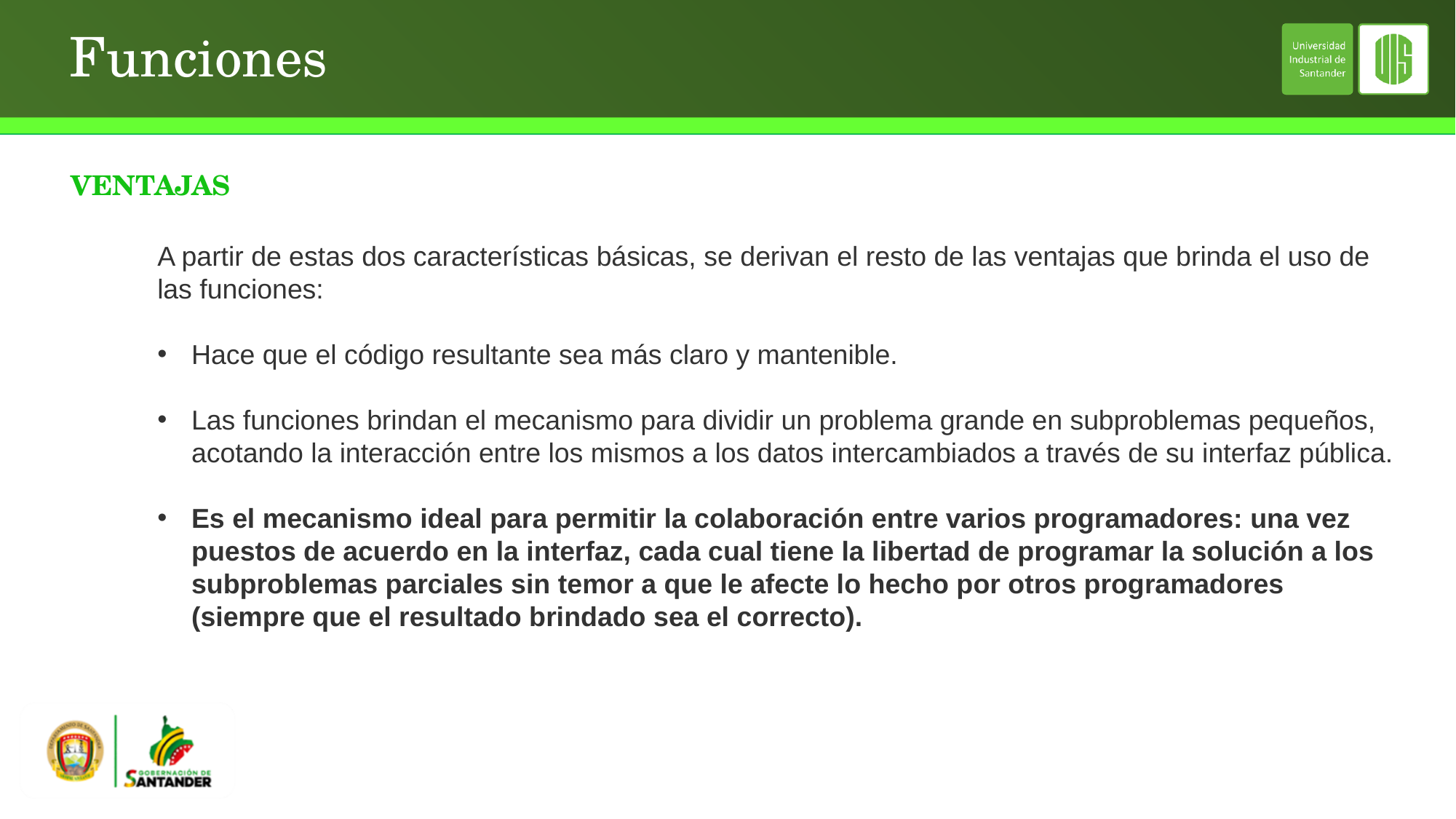

# Funciones
VENTAJAS
A partir de estas dos características básicas, se derivan el resto de las ventajas que brinda el uso de las funciones:

Hace que el código resultante sea más claro y mantenible.

Las funciones brindan el mecanismo para dividir un problema grande en subproblemas pequeños, acotando la interacción entre los mismos a los datos intercambiados a través de su interfaz pública.

Es el mecanismo ideal para permitir la colaboración entre varios programadores: una vez puestos de acuerdo en la interfaz, cada cual tiene la libertad de programar la solución a los subproblemas parciales sin temor a que le afecte lo hecho por otros programadores (siempre que el resultado brindado sea el correcto).